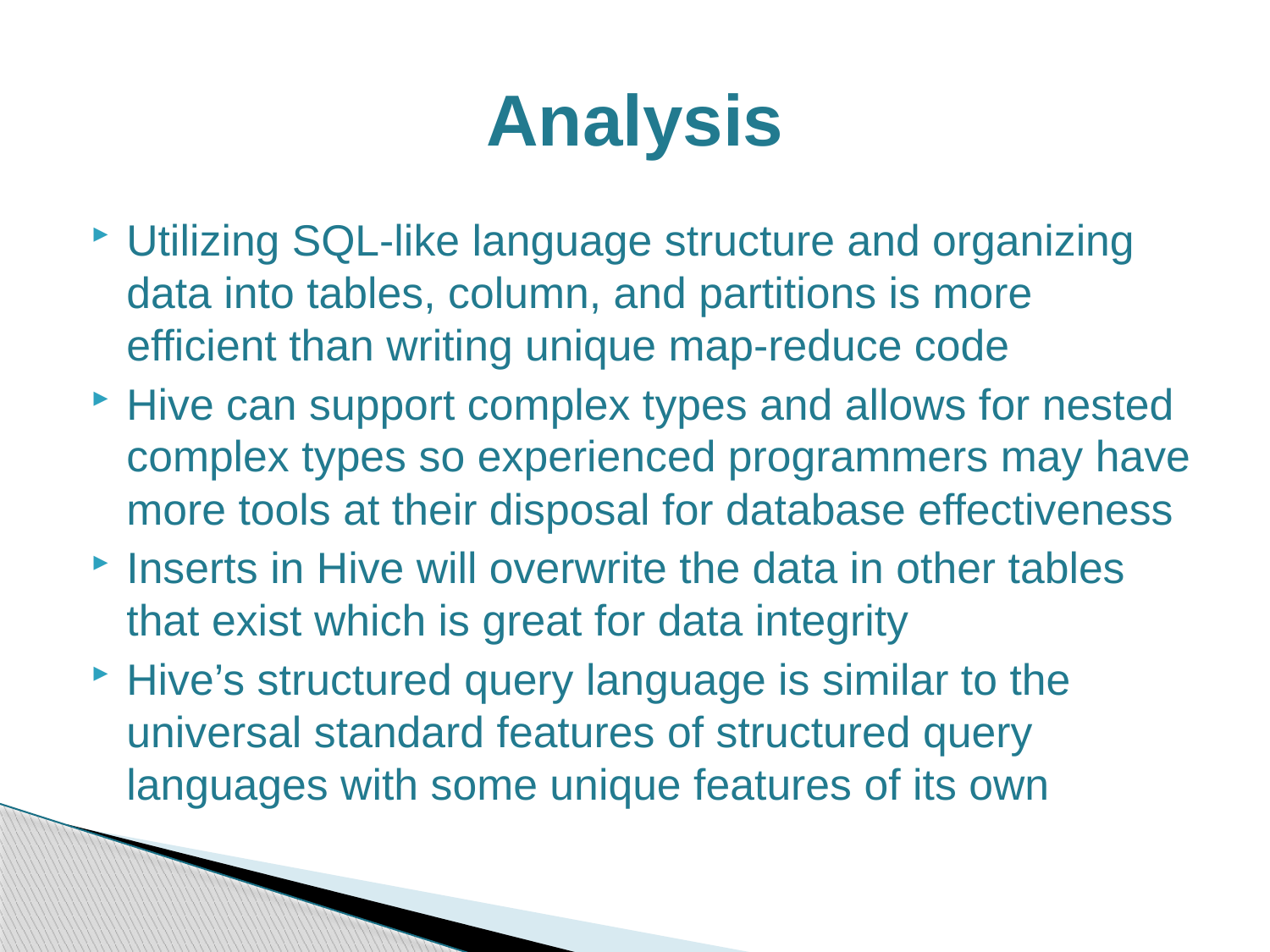

# Analysis
Utilizing SQL-like language structure and organizing data into tables, column, and partitions is more efficient than writing unique map-reduce code
Hive can support complex types and allows for nested complex types so experienced programmers may have more tools at their disposal for database effectiveness
Inserts in Hive will overwrite the data in other tables that exist which is great for data integrity
Hive’s structured query language is similar to the universal standard features of structured query languages with some unique features of its own